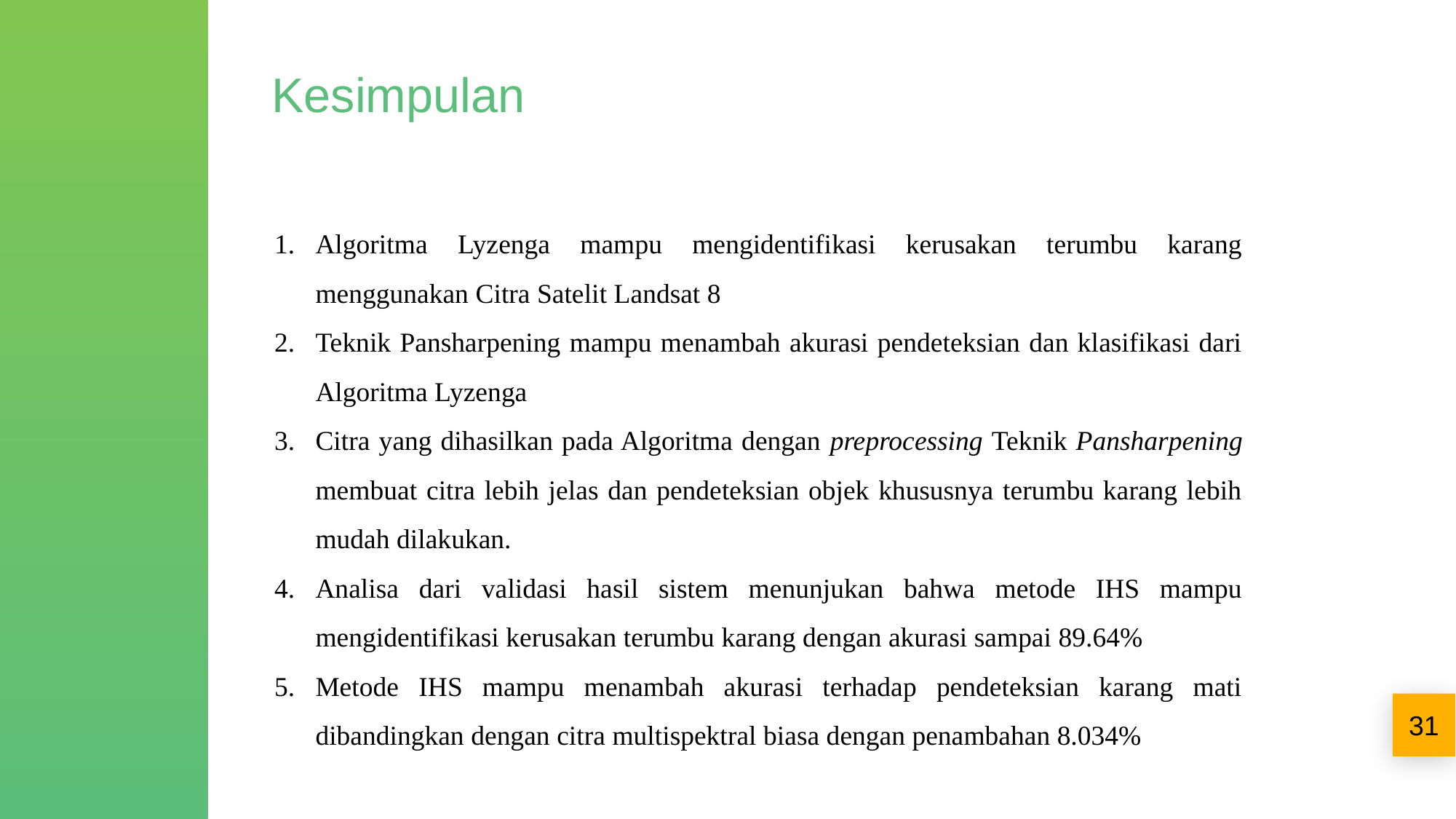

Kesimpulan
Algoritma Lyzenga mampu mengidentifikasi kerusakan terumbu karang menggunakan Citra Satelit Landsat 8
Teknik Pansharpening mampu menambah akurasi pendeteksian dan klasifikasi dari Algoritma Lyzenga
Citra yang dihasilkan pada Algoritma dengan preprocessing Teknik Pansharpening membuat citra lebih jelas dan pendeteksian objek khususnya terumbu karang lebih mudah dilakukan.
Analisa dari validasi hasil sistem menunjukan bahwa metode IHS mampu mengidentifikasi kerusakan terumbu karang dengan akurasi sampai 89.64%
Metode IHS mampu menambah akurasi terhadap pendeteksian karang mati dibandingkan dengan citra multispektral biasa dengan penambahan 8.034%
31